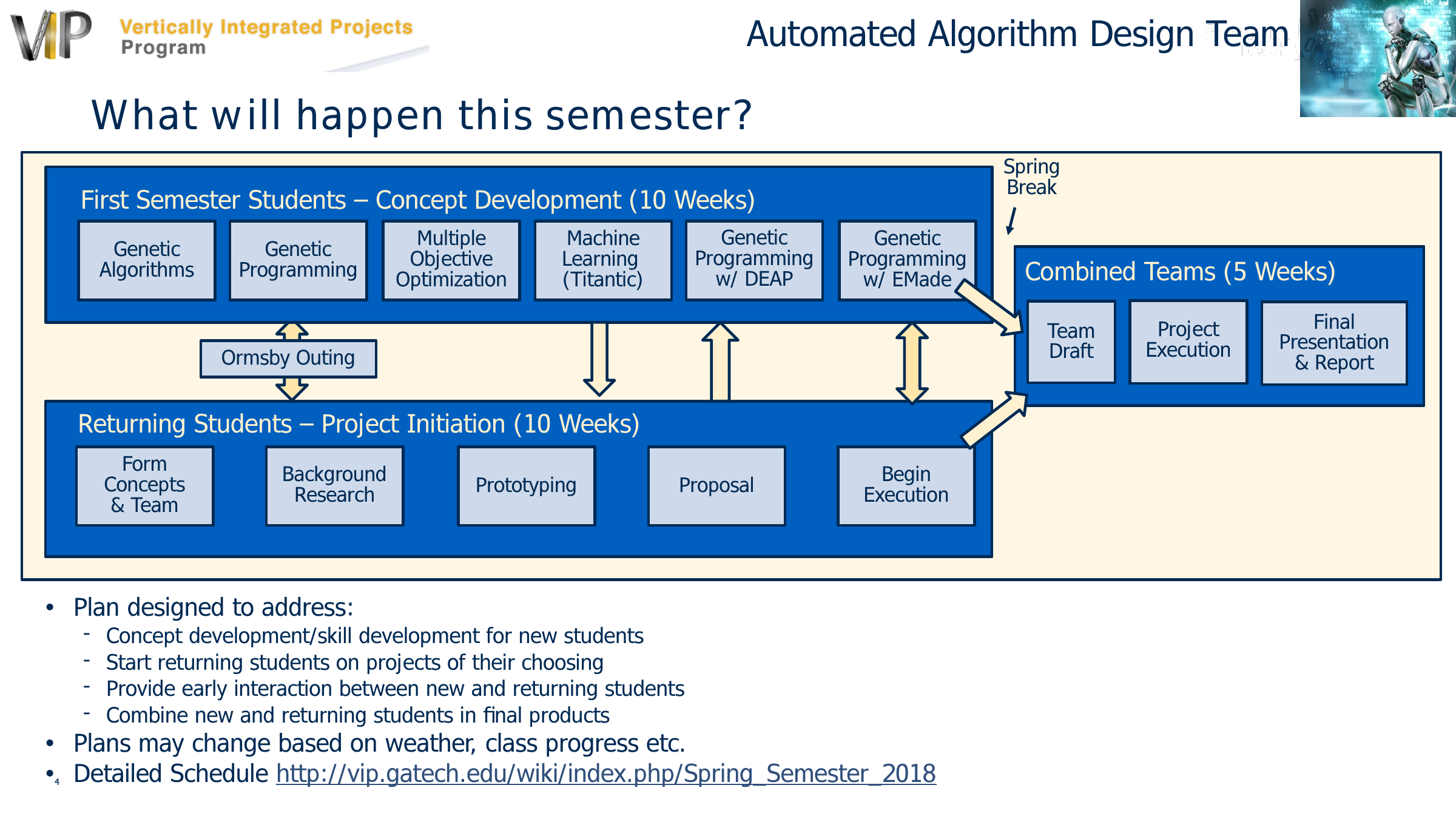

# What will happen this semester?

Spring Break

First Semester Students – Concept Development (10 Weeks)

Genetic Algorithms

Genetic Programming

Multiple Objective Optimization

Machine Learning  (Titantic)

Genetic Programming w/ DEAP

Genetic Programming w/ EMade

Combined Teams (5 Weeks)

Project Execution

Team Draft

Final Presentation & Report

Ormsby Outing

Returning Students – Project Initiation (10 Weeks)

Form Concepts & Team

Background Research

Prototyping

Proposal

Begin Execution
Plan designed to address:
Concept development/skill development for new students
Start returning students on projects of their choosing
Provide early interaction between new and returning students
Combine new and returning students in final products
Plans may change based on weather, class progress etc.
Detailed Schedule http://vip.gatech.edu/wiki/index.php/Spring_Semester_2018